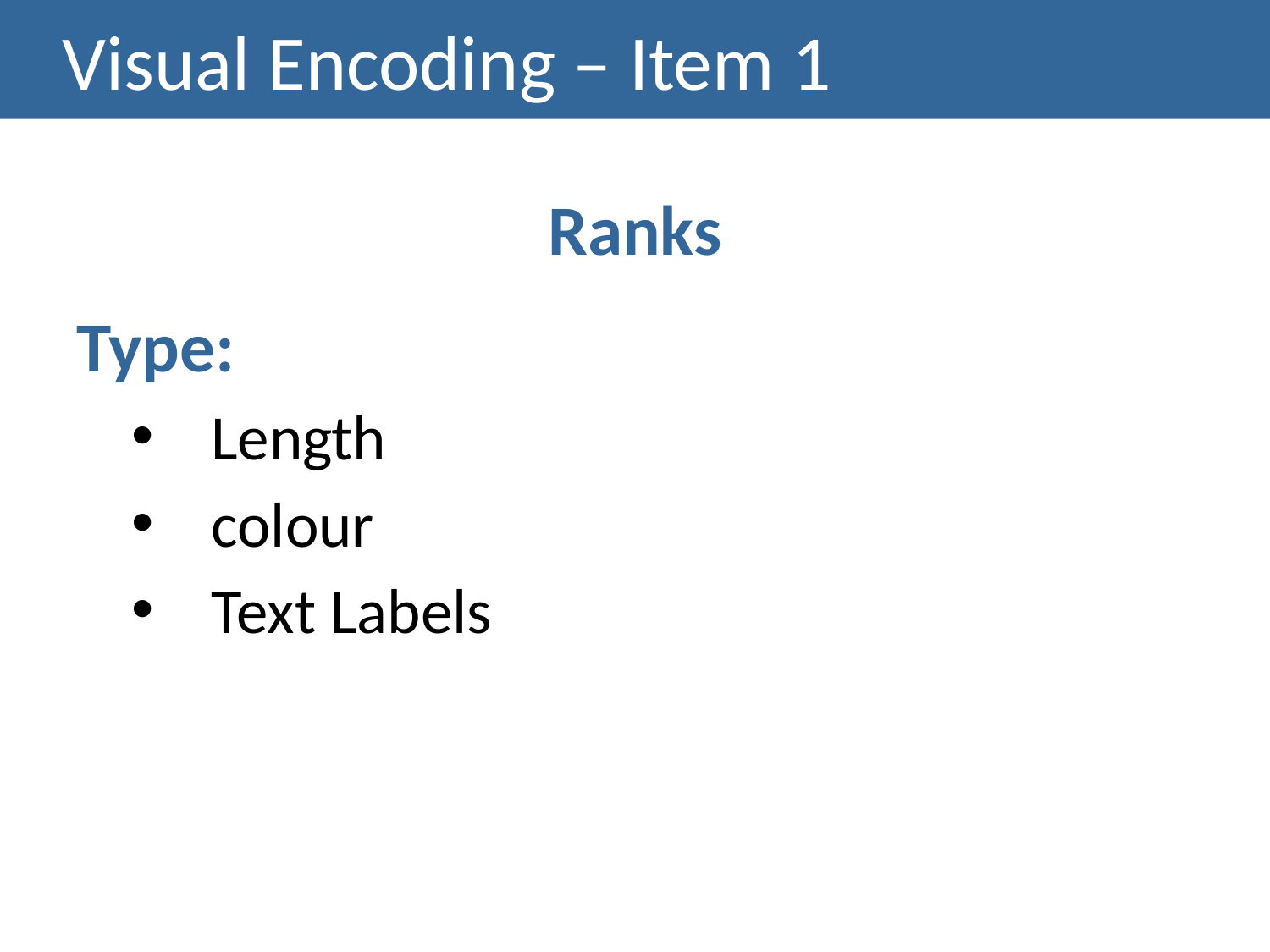

# Visual Encoding – Item 1
Ranks
Type:
Length
colour
Text Labels